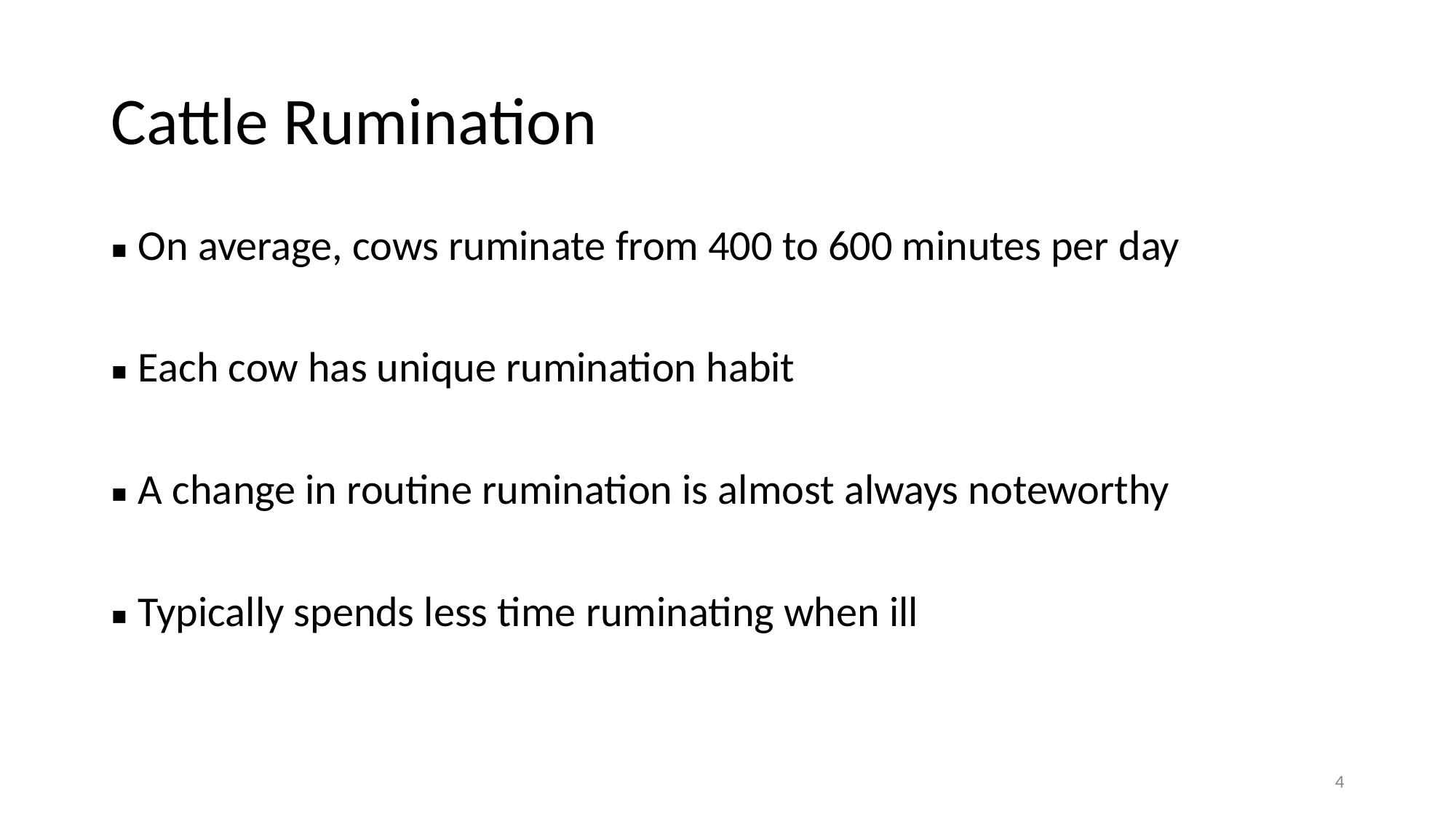

# Cattle Rumination
On average, cows ruminate from 400 to 600 minutes per day

Each cow has unique rumination habit

A change in routine rumination is almost always noteworthy

Typically spends less time ruminating when ill

4